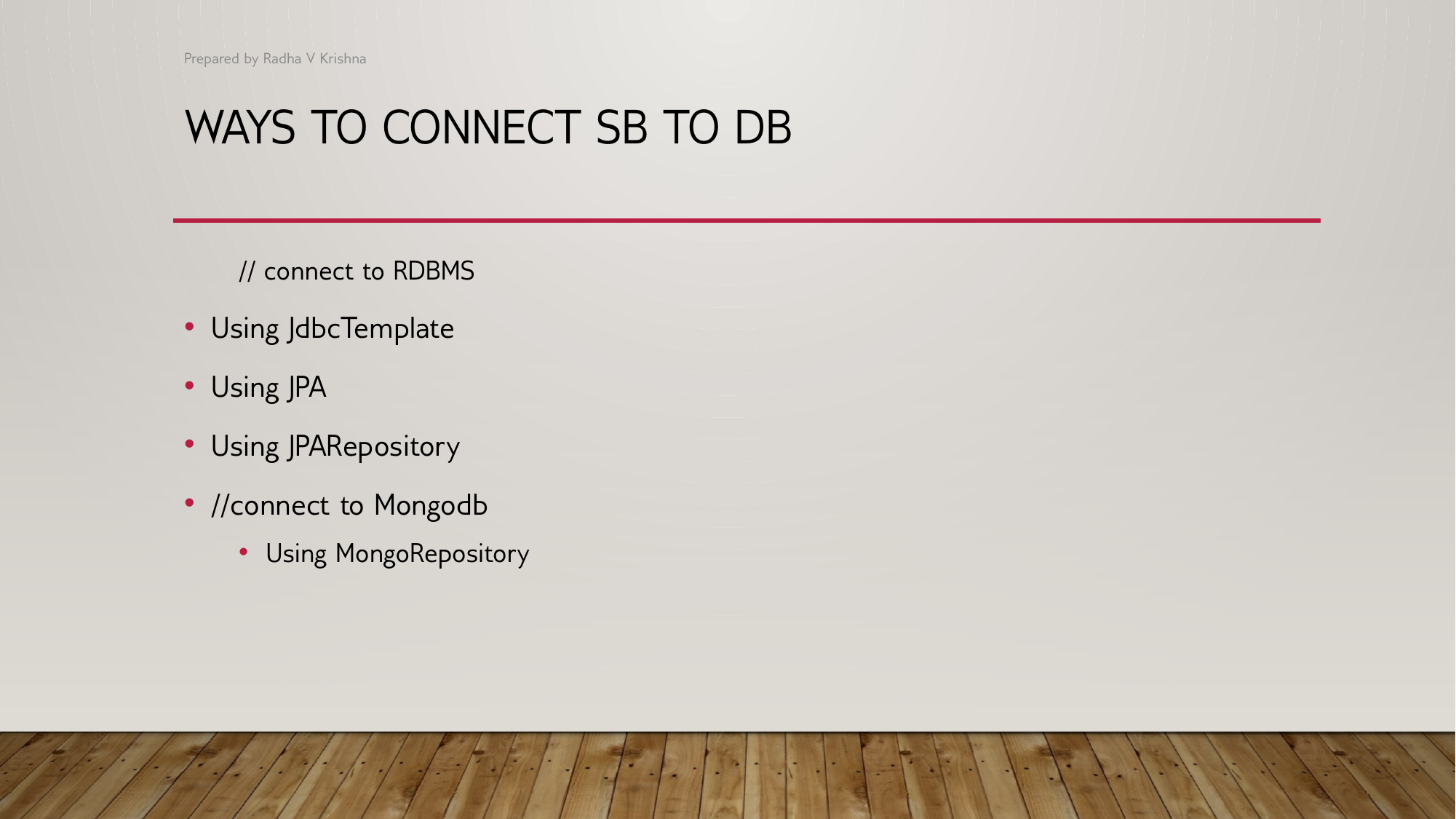

Prepared by Radha V Krishna
# Ways to connect SB to DB
// connect to RDBMS
Using JdbcTemplate
Using JPA
Using JPARepository
//connect to Mongodb
Using MongoRepository